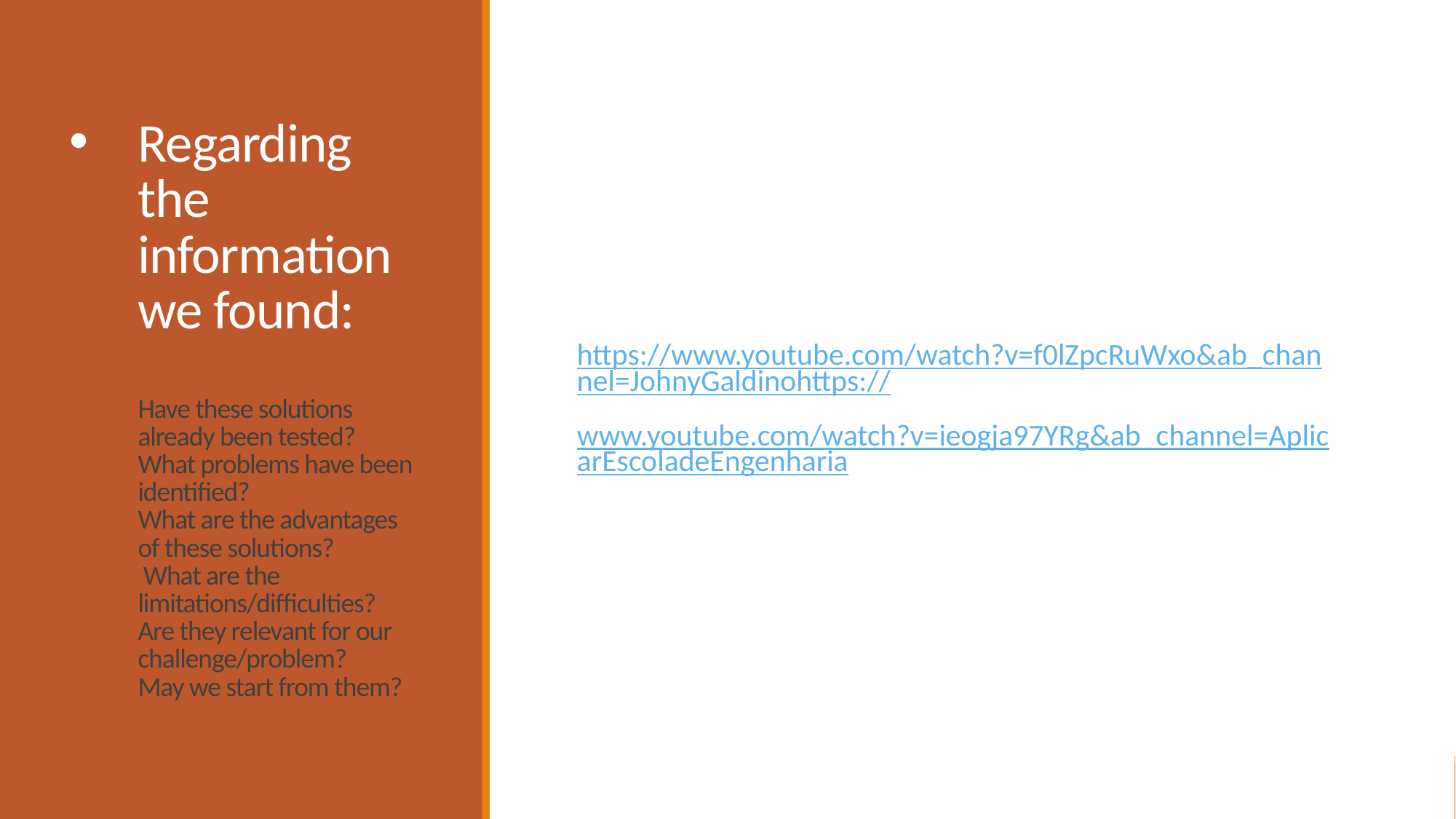

# Regarding the information we found: Have these solutions already been tested? What problems have been identified? What are the advantages of these solutions? What are the limitations/difficulties? Are they relevant for our challenge/problem? May we start from them?
https://www.youtube.com/watch?v=f0lZpcRuWxo&ab_channel=JohnyGaldinohttps://
www.youtube.com/watch?v=ieogja97YRg&ab_channel=AplicarEscoladeEngenharia